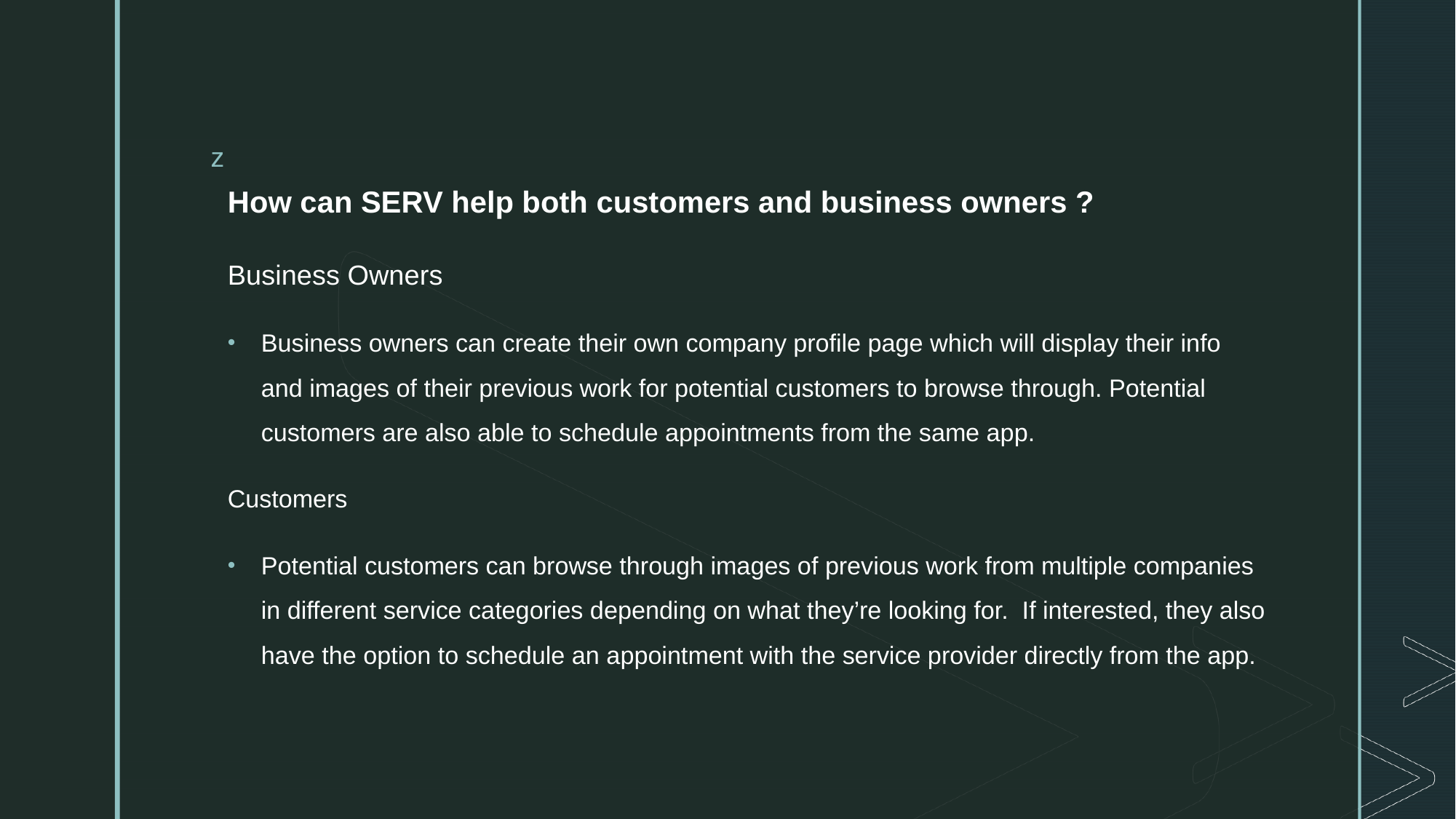

How can SERV help both customers and business owners ?
Business Owners
Business owners can create their own company profile page which will display their info and images of their previous work for potential customers to browse through. Potential customers are also able to schedule appointments from the same app.
Customers
Potential customers can browse through images of previous work from multiple companies in different service categories depending on what they’re looking for.  If interested, they also have the option to schedule an appointment with the service provider directly from the app.